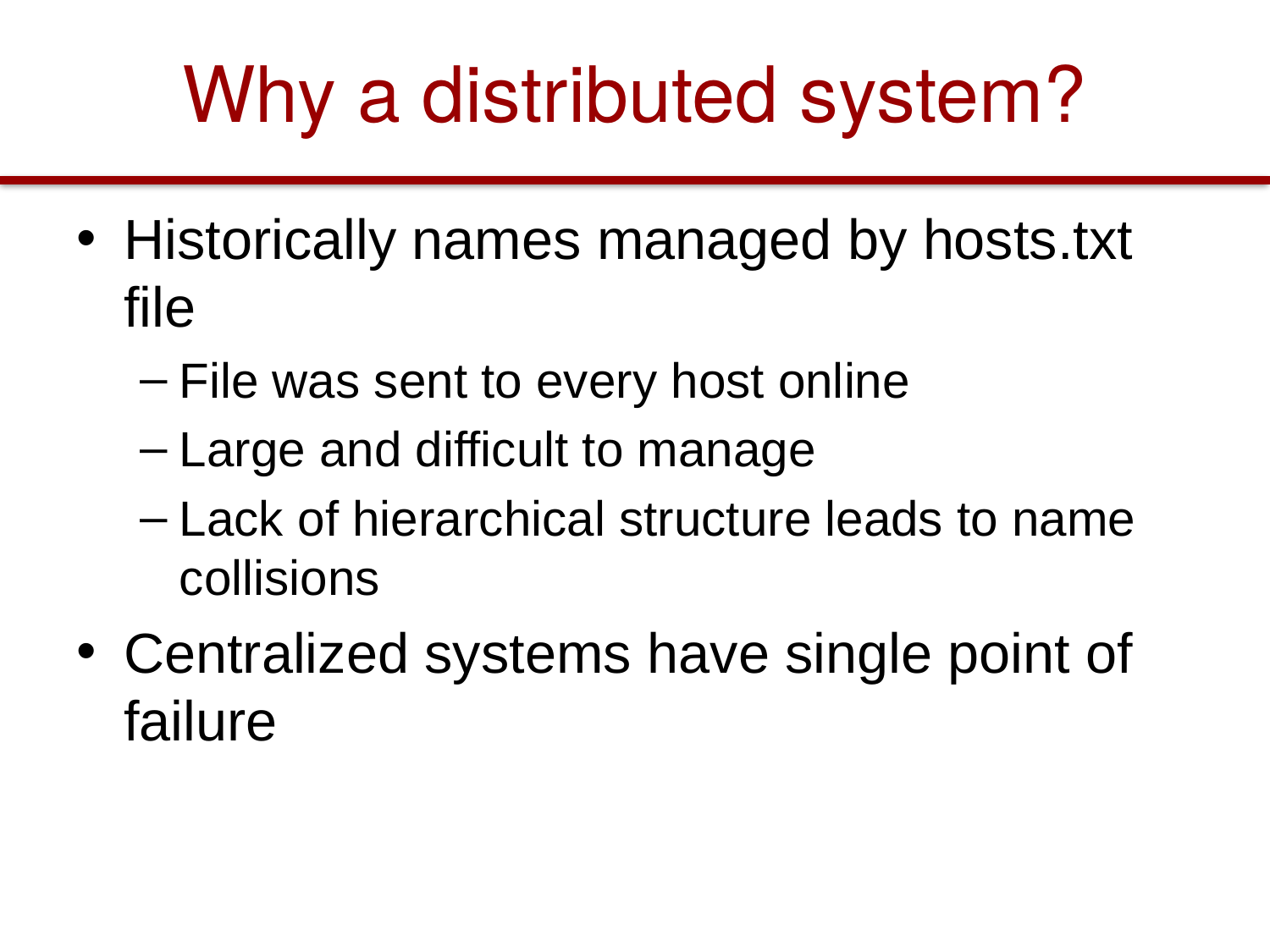

# Why a distributed system?
Historically names managed by hosts.txt file
File was sent to every host online
Large and difficult to manage
Lack of hierarchical structure leads to name collisions
Centralized systems have single point of failure